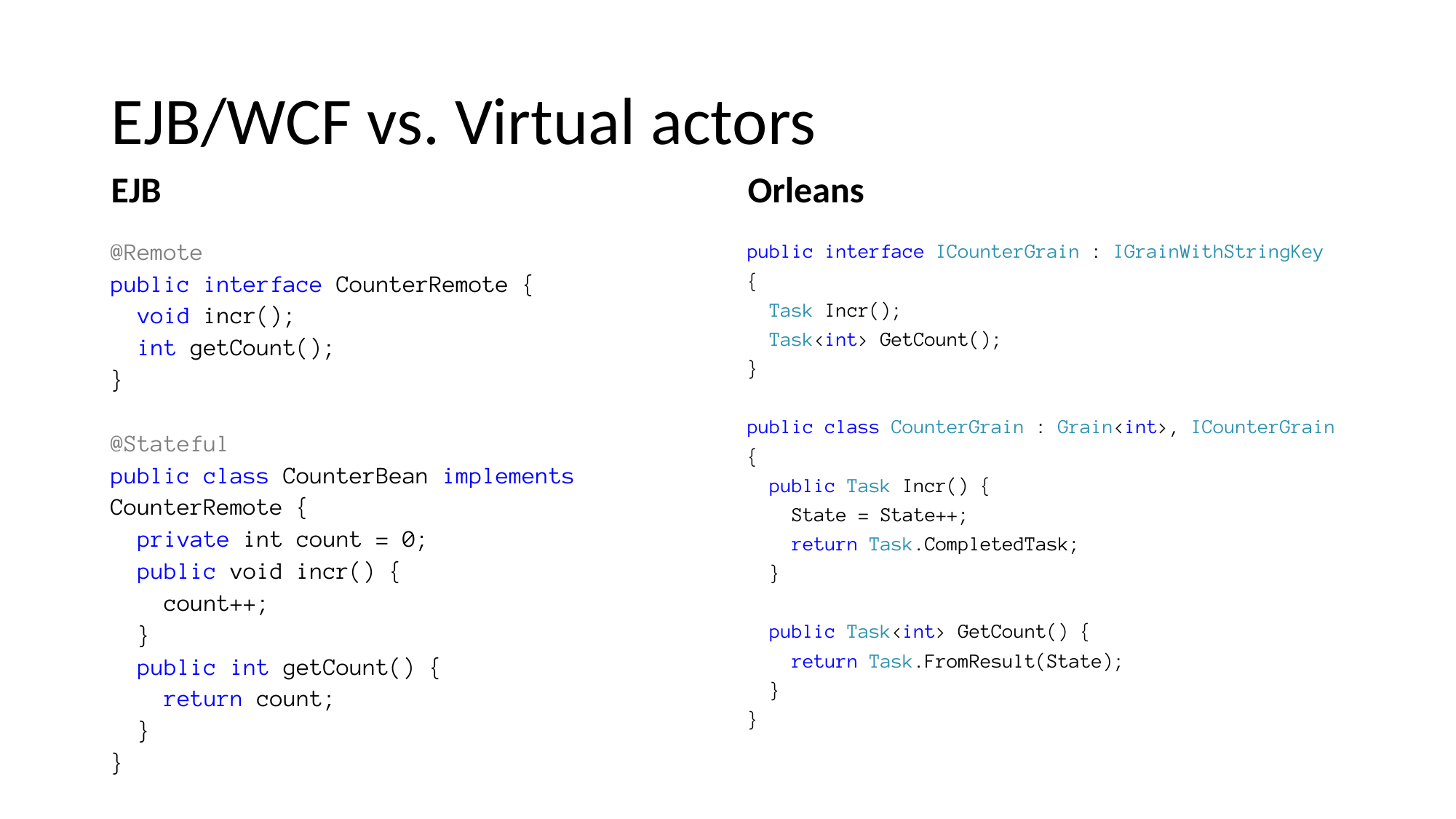

# EJB/WCF vs. Virtual actors
EJB
Orleans
@Remote
public interface CounterRemote {
  void incr();
  int getCount();
}

@Stateful
public class CounterBean implements CounterRemote {
  private int count = 0;
  public void incr() {
    count++;
  }
  public int getCount() {
    return count;
  }
}

public interface ICounterGrain : IGrainWithStringKey {
  Task Incr();
  Task<int> GetCount();
}

public class CounterGrain : Grain<int>, ICounterGrain {
  public Task Incr() {
    State = State++;
    return Task.CompletedTask;
  }

  public Task<int> GetCount() {
    return Task.FromResult(State);
  }
}